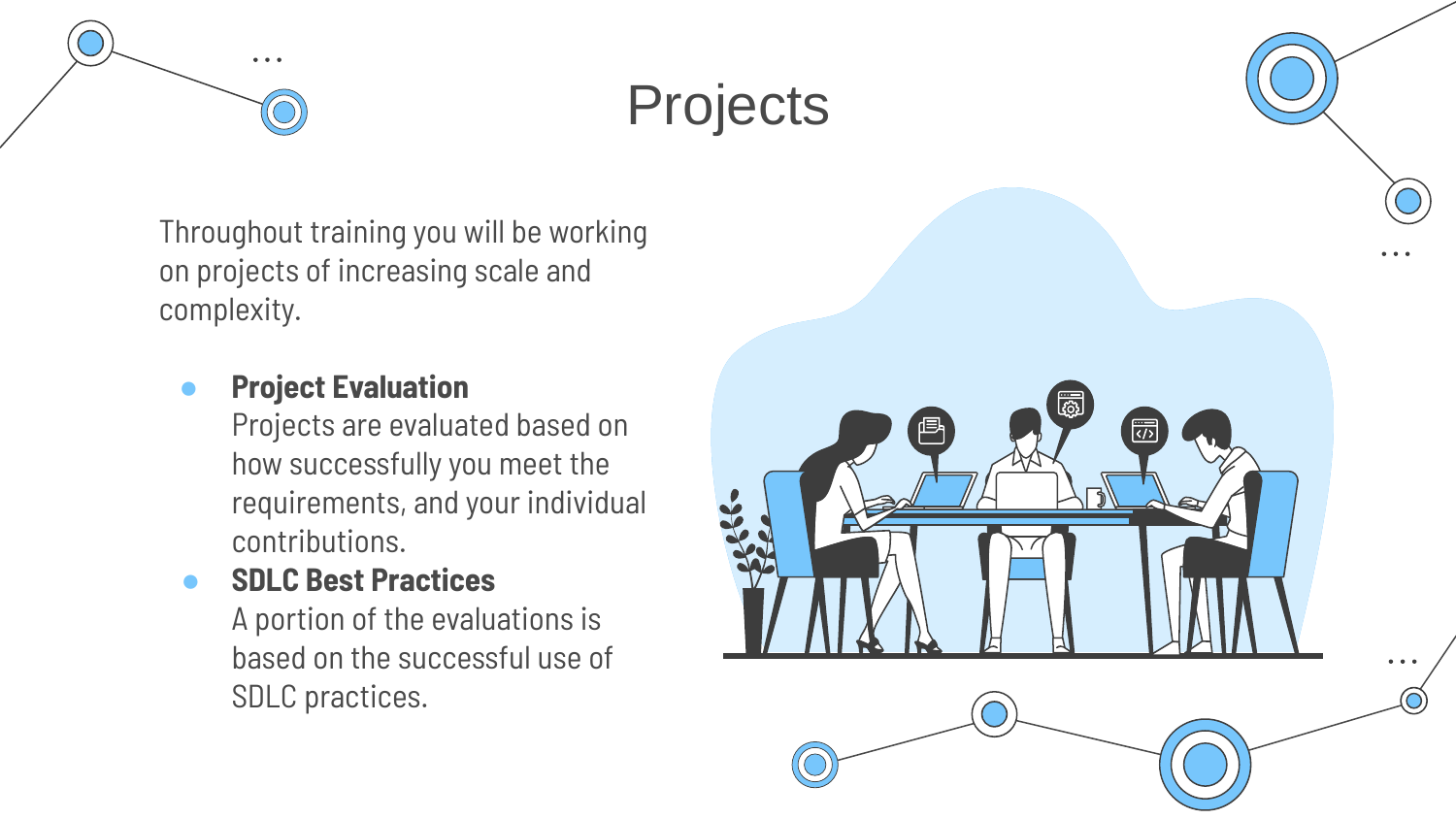

# Projects

Throughout training you will be working on projects of increasing scale and complexity.

Project Evaluation
Projects are evaluated based on how successfully you meet the requirements, and your individual contributions.
SDLC Best Practices
A portion of the evaluations is based on the successful use of  SDLC practices.